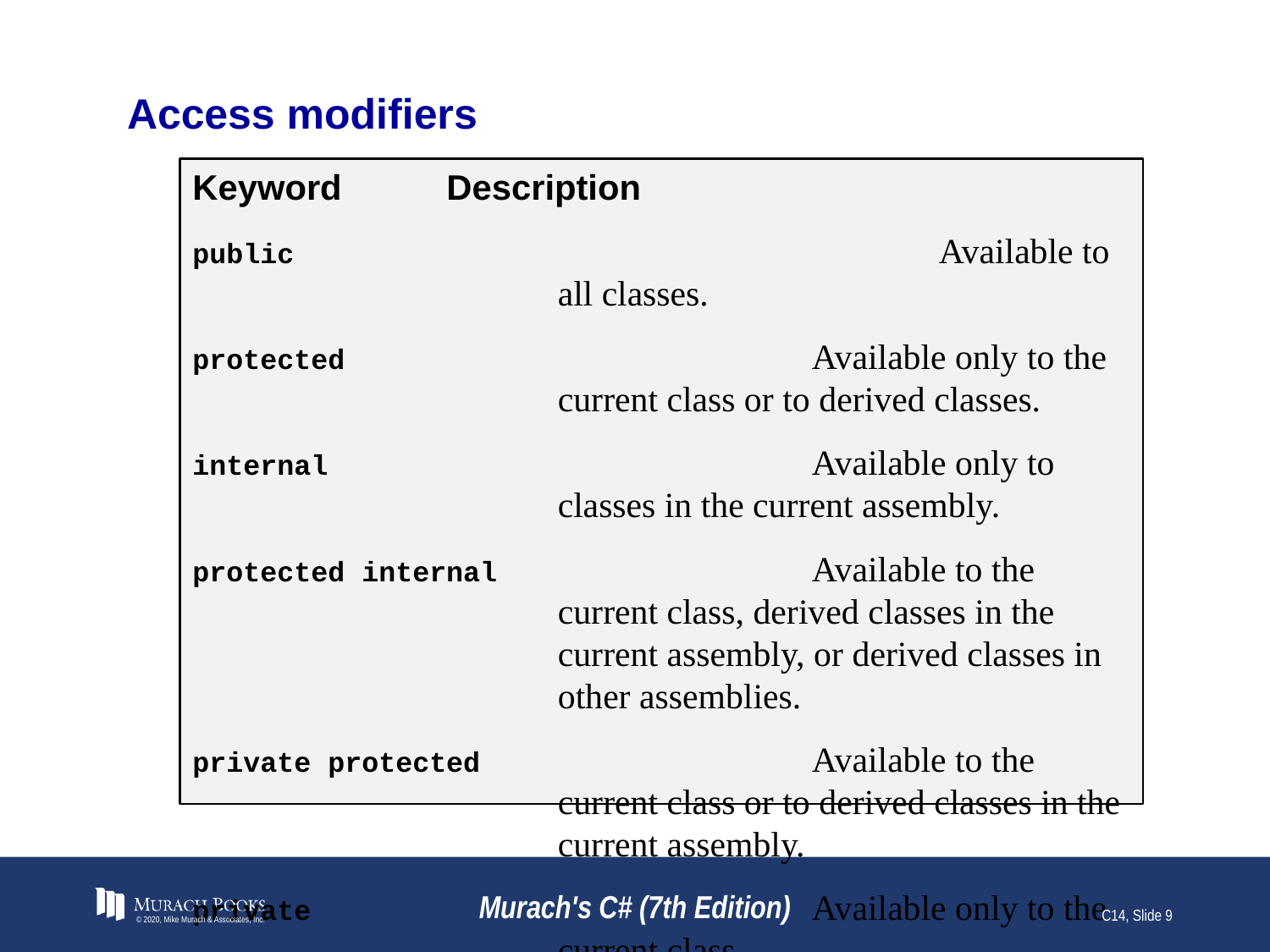

# Access modifiers
Keyword	Description
public				Available to all classes.
protected			Available only to the current class or to derived classes.
internal			Available only to classes in the current assembly.
protected internal			Available to the current class, derived classes in the current assembly, or derived classes in other assemblies.
private protected			Available to the current class or to derived classes in the current assembly.
private			Available only to the current class.

© 2020, Mike Murach & Associates, Inc.
Murach's C# (7th Edition)

C14, Slide 9